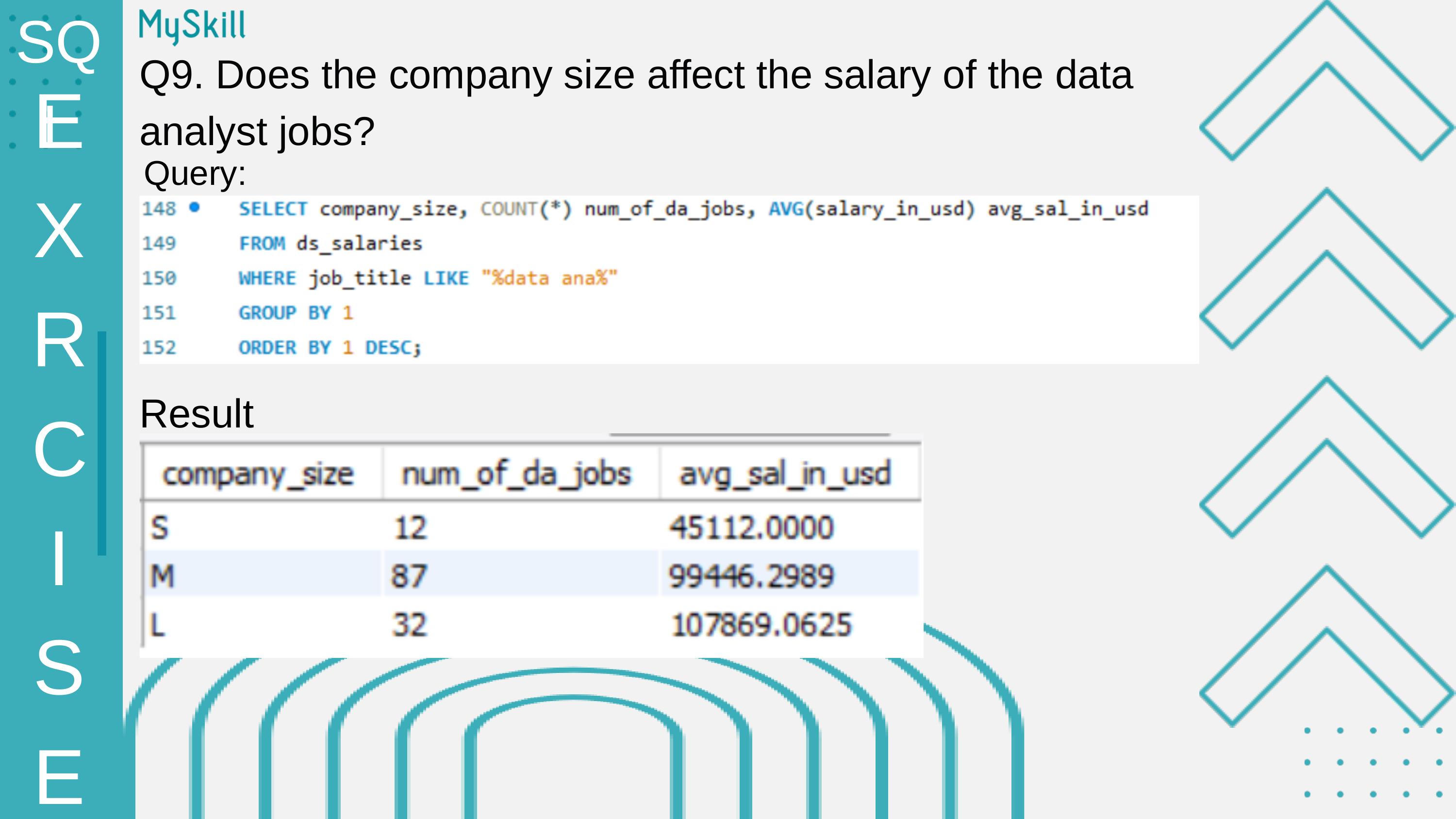

SQL

Q9. Does the company size affect the salary of the data analyst jobs?
E
X
R
C
I
S
E
Query:

Result